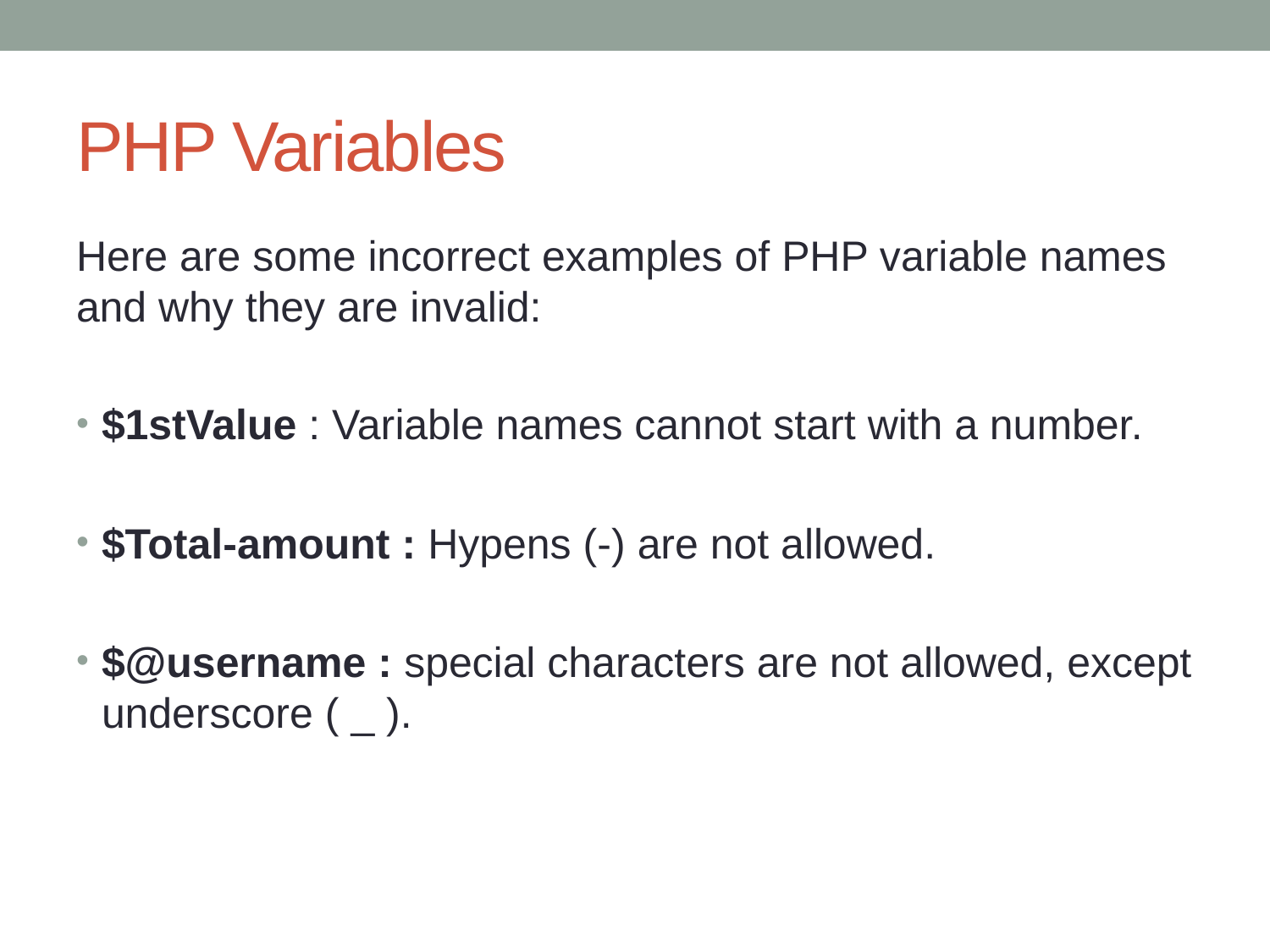

# PHP Variables
Here are some incorrect examples of PHP variable names and why they are invalid:

$1stValue : Variable names cannot start with a number.

$Total-amount : Hypens (-) are not allowed.

$@username : special characters are not allowed, except underscore ( _ ).